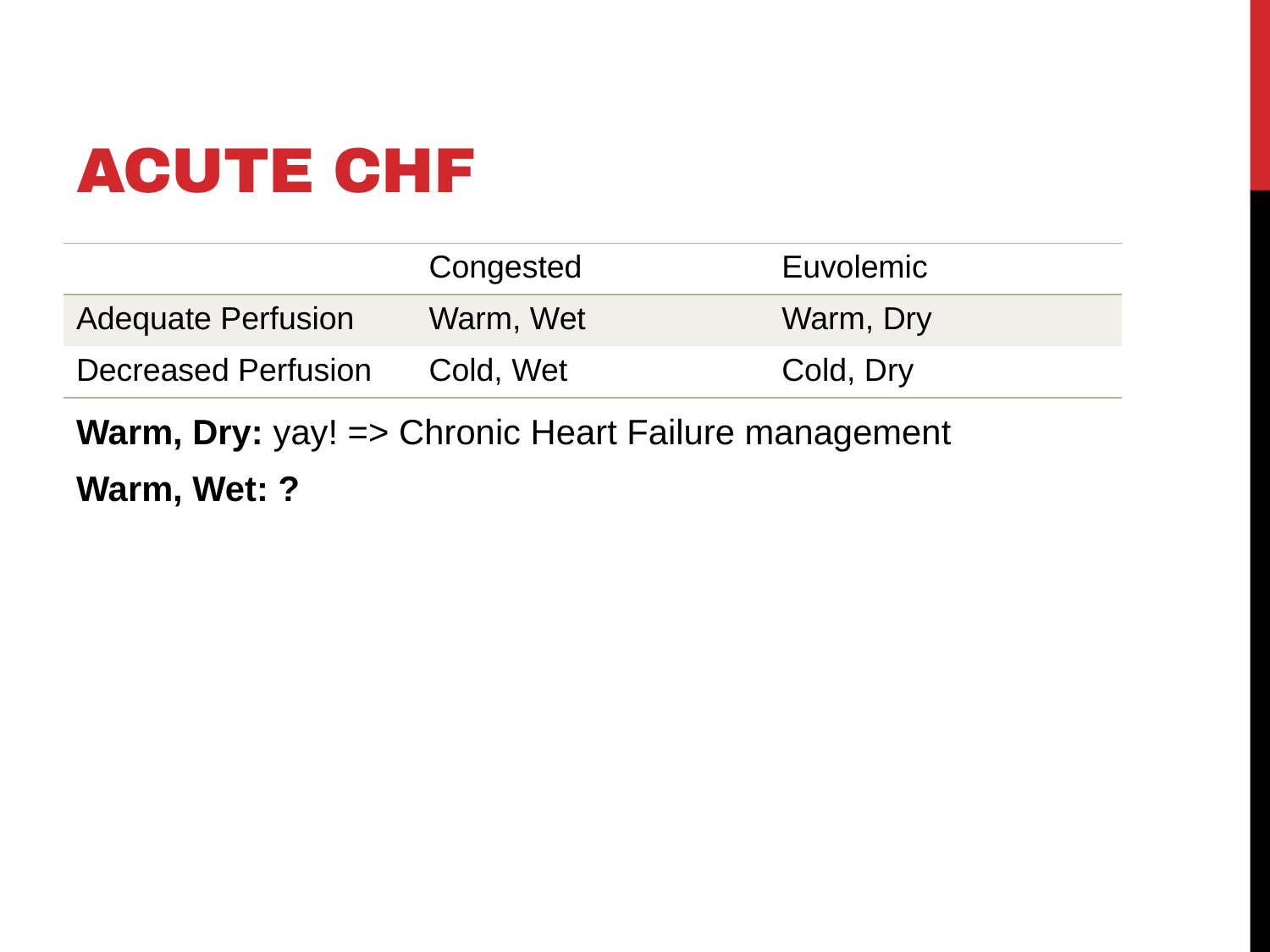

# Acute CHF
|  | Congested | Euvolemic |
| --- | --- | --- |
| Adequate Perfusion | Warm, Wet | Warm, Dry |
| Decreased Perfusion | Cold, Wet | Cold, Dry |
Warm, Dry: yay! => Chronic Heart Failure management
Warm, Wet: ?